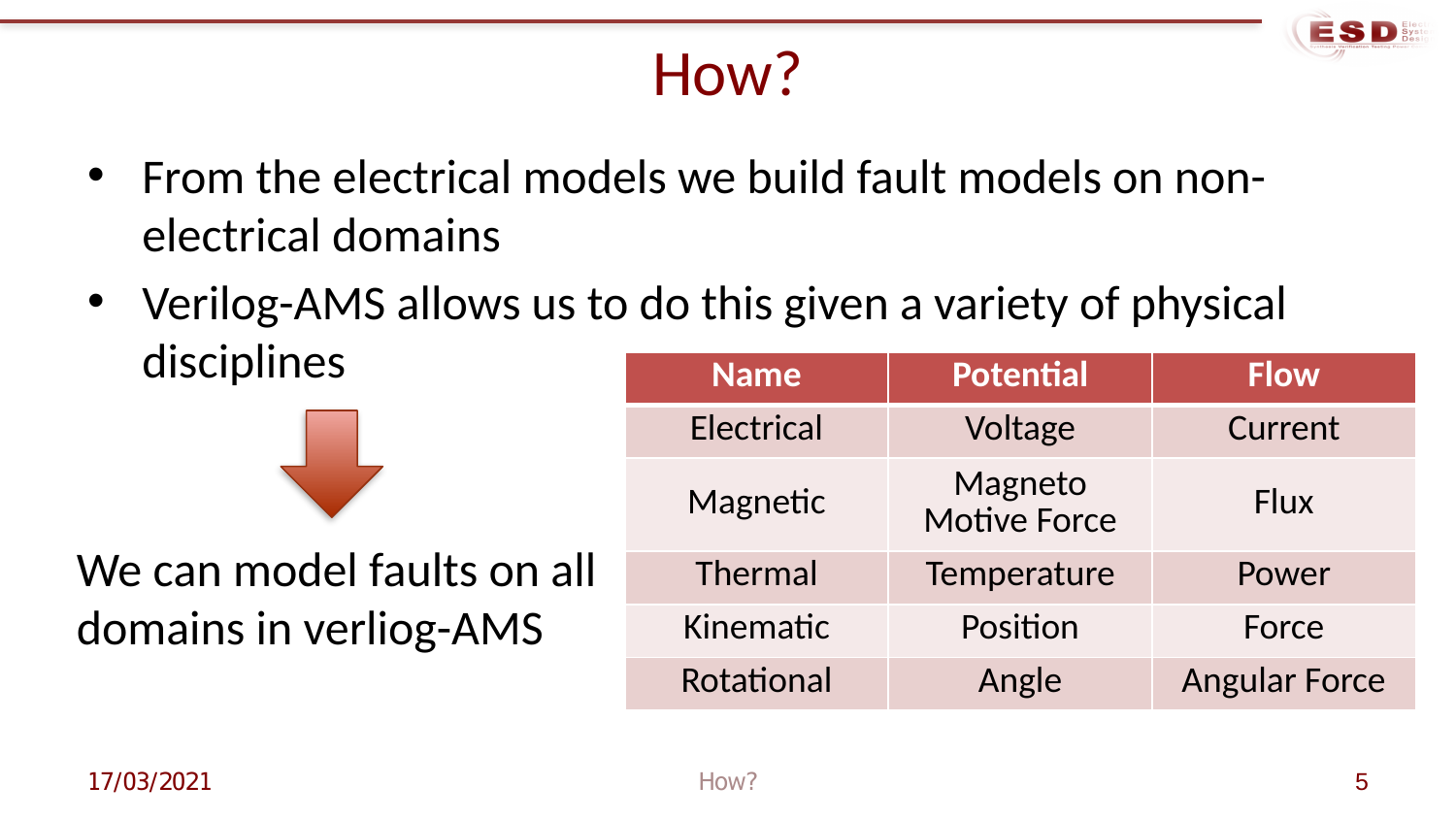

# How?
From the electrical models we build fault models on non-electrical domains
Verilog-AMS allows us to do this given a variety of physical disciplines

| Name | Potential | Flow |
| --- | --- | --- |
| Electrical | Voltage | Current |
| Magnetic | Magneto Motive Force | Flux |
| Thermal | Temperature | Power |
| Kinematic | Position | Force |
| Rotational | Angle | Angular Force |

We can model faults on all domains in verliog-AMS
17/03/2021
How?
5